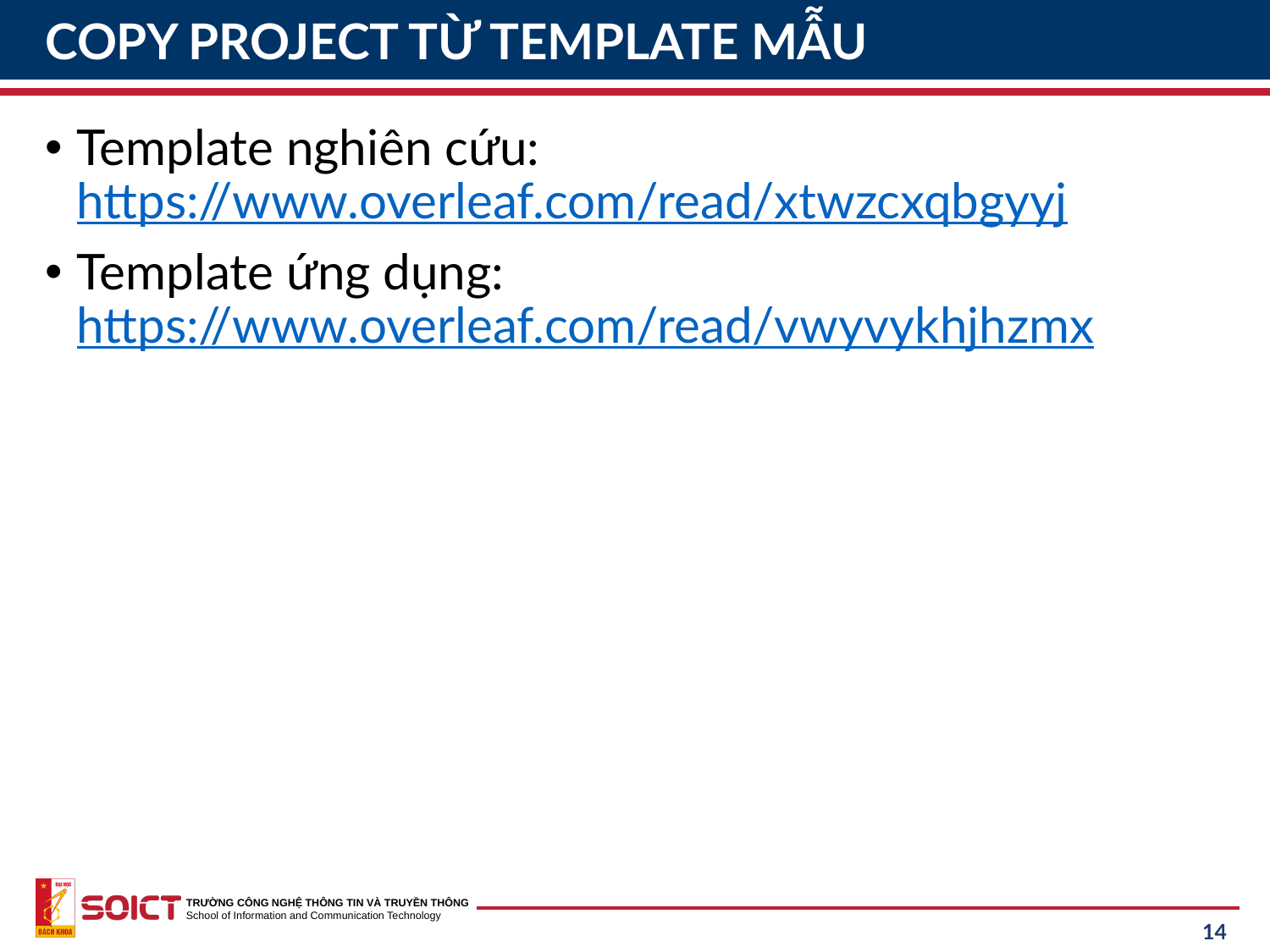

# COPY PROJECT TỪ TEMPLATE MẪU
Template nghiên cứu: https://www.overleaf.com/read/xtwzcxqbgyyj
Template ứng dụng: https://www.overleaf.com/read/vwyvykhjhzmx

14